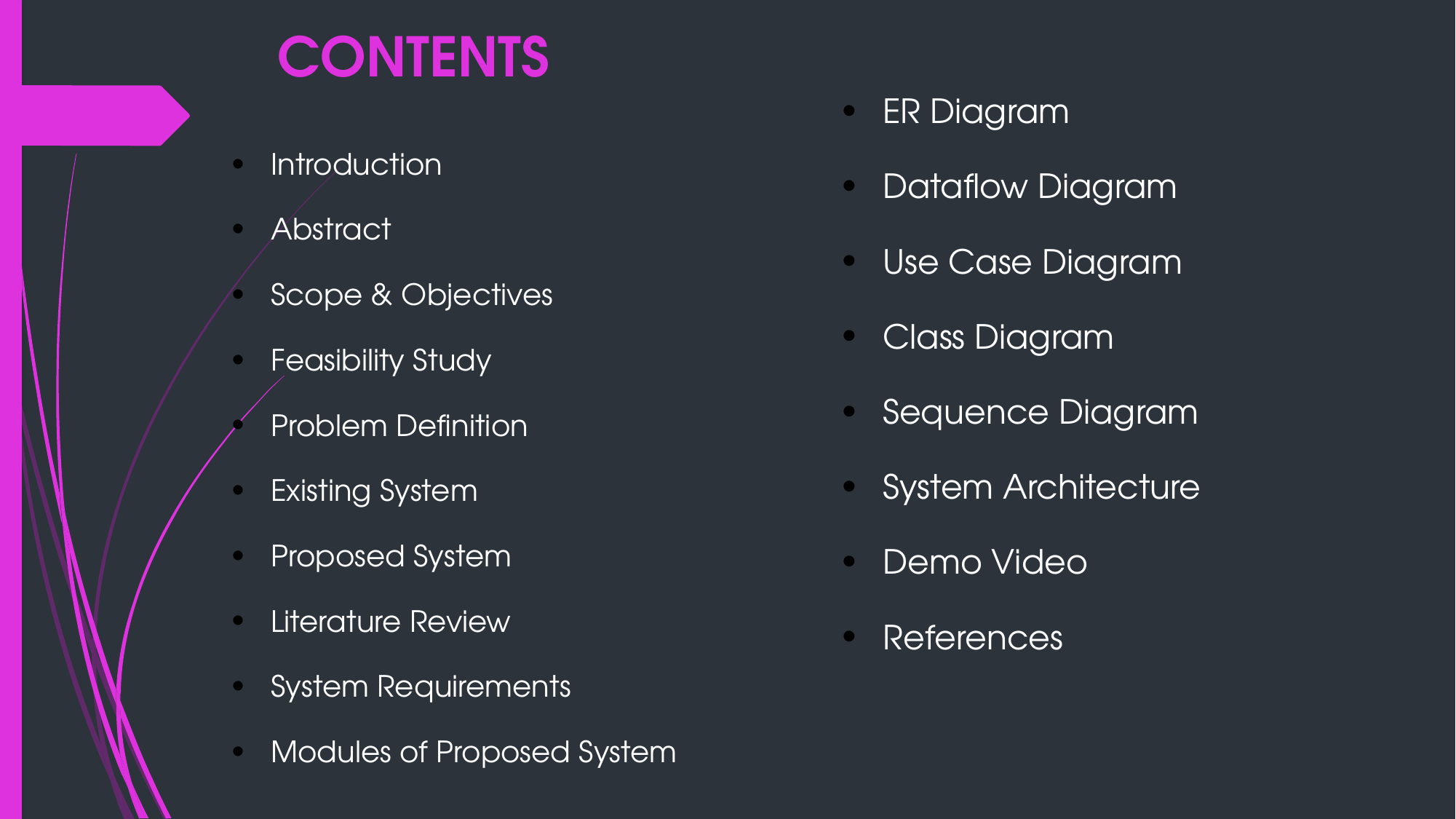

# CONTENTS

ER Diagram
Dataflow Diagram
Use Case Diagram
Class Diagram
Sequence Diagram
System Architecture
Demo Video
References

Introduction
Abstract
Scope & Objectives
Feasibility Study
Problem Definition
Existing System
Proposed System
Literature Review
System Requirements
Modules of Proposed System